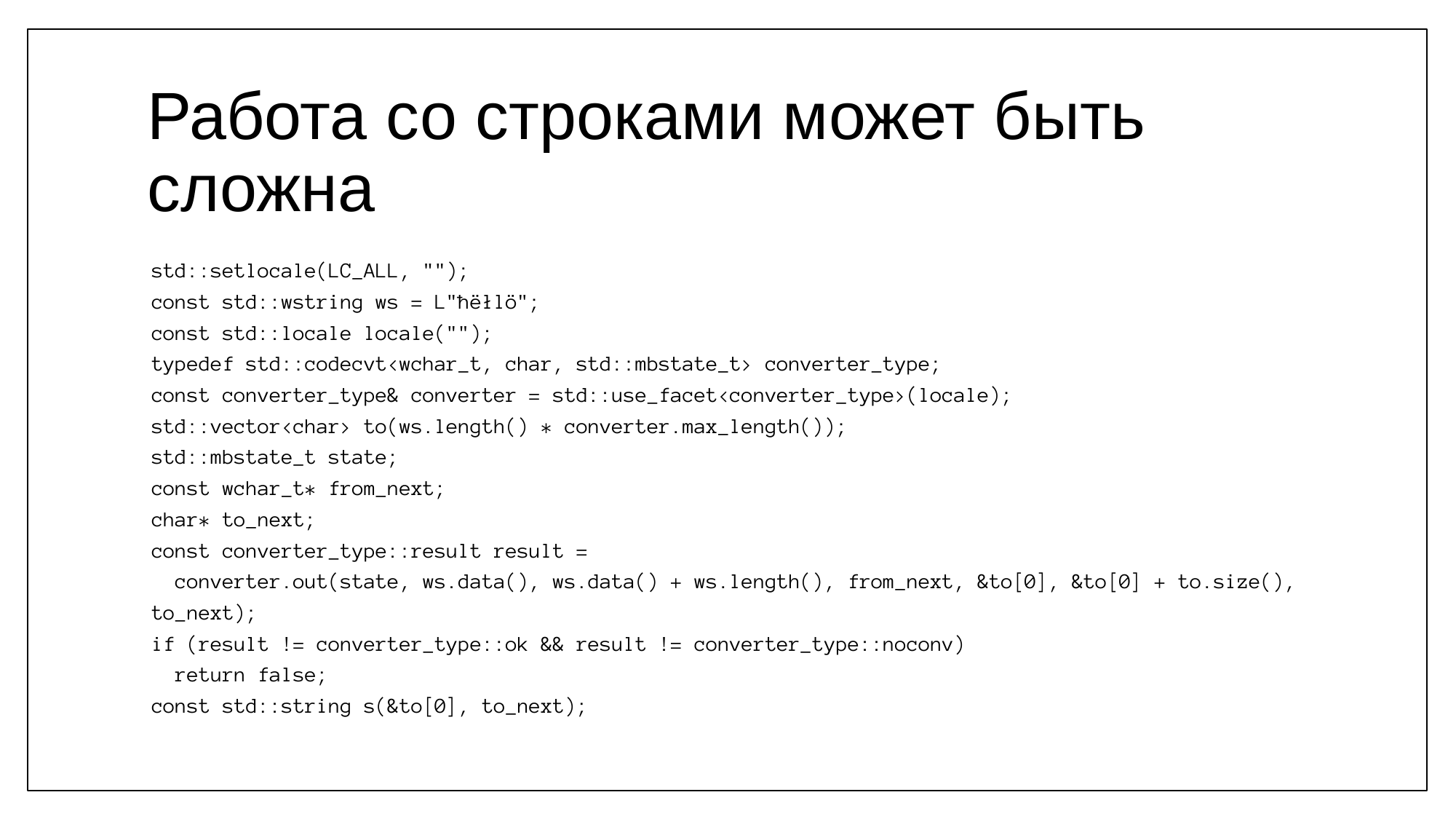

# Работа со строками может быть сложна
std::setlocale(LC_ALL, "");
const std::wstring ws = L"ħëłlö";
const std::locale locale("");
typedef std::codecvt<wchar_t, char, std::mbstate_t> converter_type;
const converter_type& converter = std::use_facet<converter_type>(locale);
std::vector<char> to(ws.length() * converter.max_length());
std::mbstate_t state;
const wchar_t* from_next;
char* to_next;
const converter_type::result result =
  converter.out(state, ws.data(), ws.data() + ws.length(), from_next, &to[0], &to[0] + to.size(), to_next);
if (result != converter_type::ok && result != converter_type::noconv)
  return false;
const std::string s(&to[0], to_next);